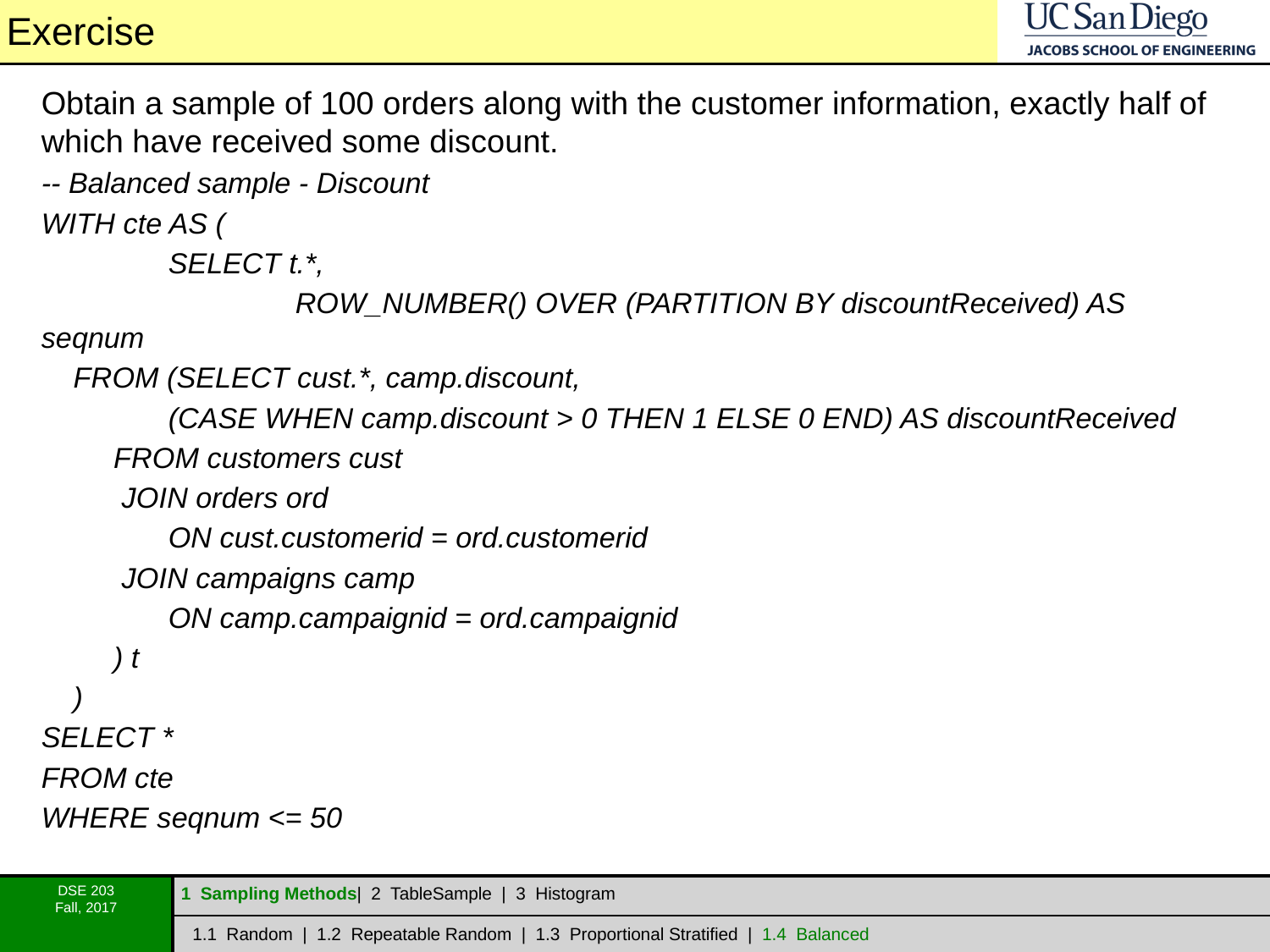

# Exercise
Obtain a sample of 100 orders along with the customer information, exactly half of which have received some discount.
-- Balanced sample - Discount
WITH cte AS (
	SELECT t.*,
		ROW_NUMBER() OVER (PARTITION BY discountReceived) AS seqnum
    FROM (SELECT cust.*, camp.discount,
         	(CASE WHEN camp.discount > 0 THEN 1 ELSE 0 END) AS discountReceived
         FROM customers cust
          JOIN orders ord
          	ON cust.customerid = ord.customerid
          JOIN campaigns camp
          	ON camp.campaignid = ord.campaignid
         ) t
    )
SELECT *
FROM cte
WHERE seqnum <= 50
8